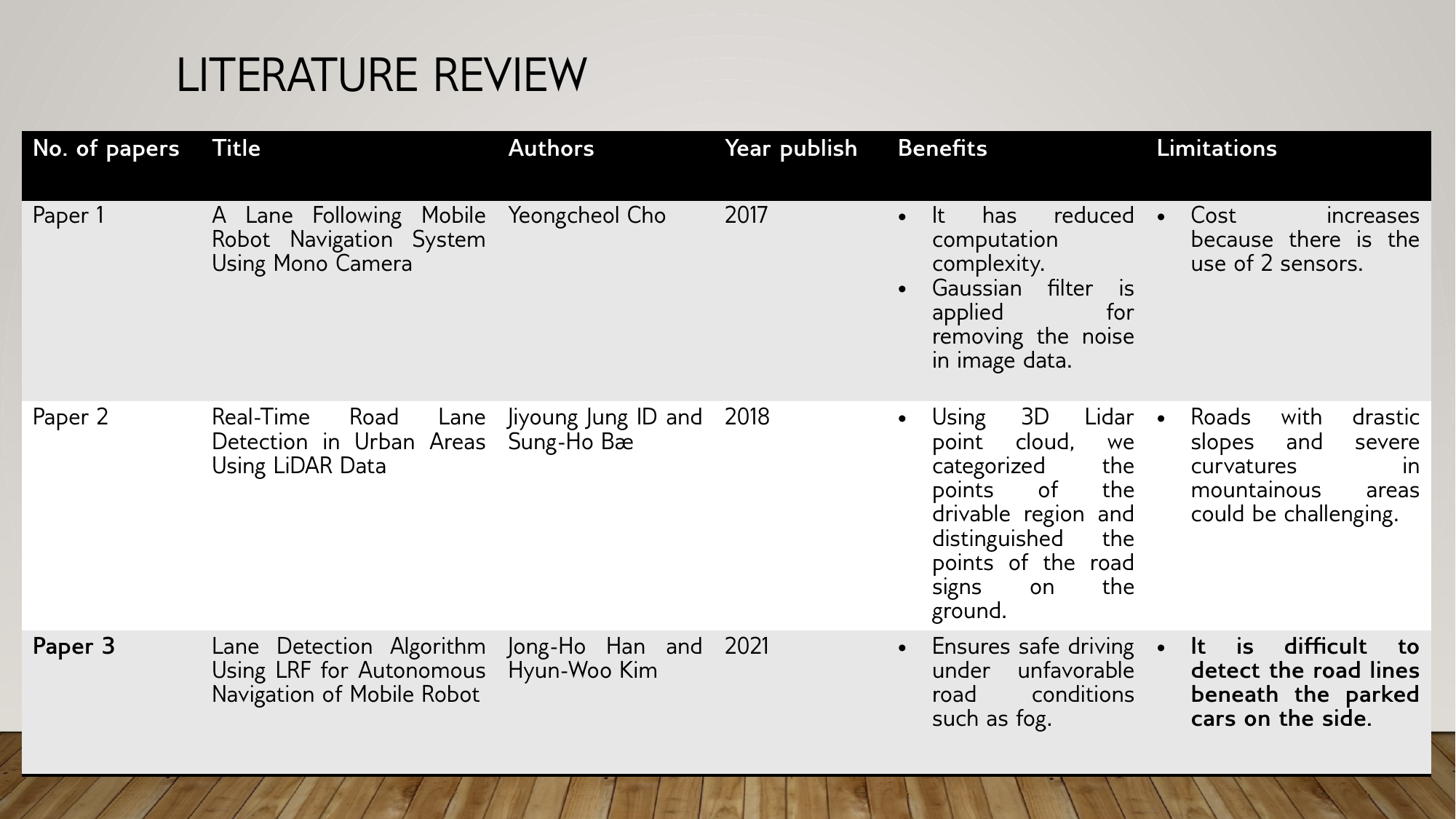

# Literature review
| No. of papers | Title | Authors | Year publish | Benefits | Limitations |
| --- | --- | --- | --- | --- | --- |
| Paper 1 | A Lane Following Mobile Robot Navigation System Using Mono Camera | Yeongcheol Cho | 2017 | It has reduced computation complexity. Gaussian filter is applied for removing the noise in image data. | Cost increases because there is the use of 2 sensors. |
| Paper 2 | Real-Time Road Lane Detection in Urban Areas Using LiDAR Data | Jiyoung Jung ID and Sung-Ho Bae | 2018 | Using 3D Lidar point cloud, we categorized the points of the drivable region and distinguished the points of the road signs on the ground. | Roads with drastic slopes and severe curvatures in mountainous areas could be challenging. |
| Paper 3 | Lane Detection Algorithm Using LRF for Autonomous Navigation of Mobile Robot | Jong-Ho Han and Hyun-Woo Kim | 2021 | Ensures safe driving under unfavorable road conditions such as fog. | It is difficult to detect the road lines beneath the parked cars on the side. |